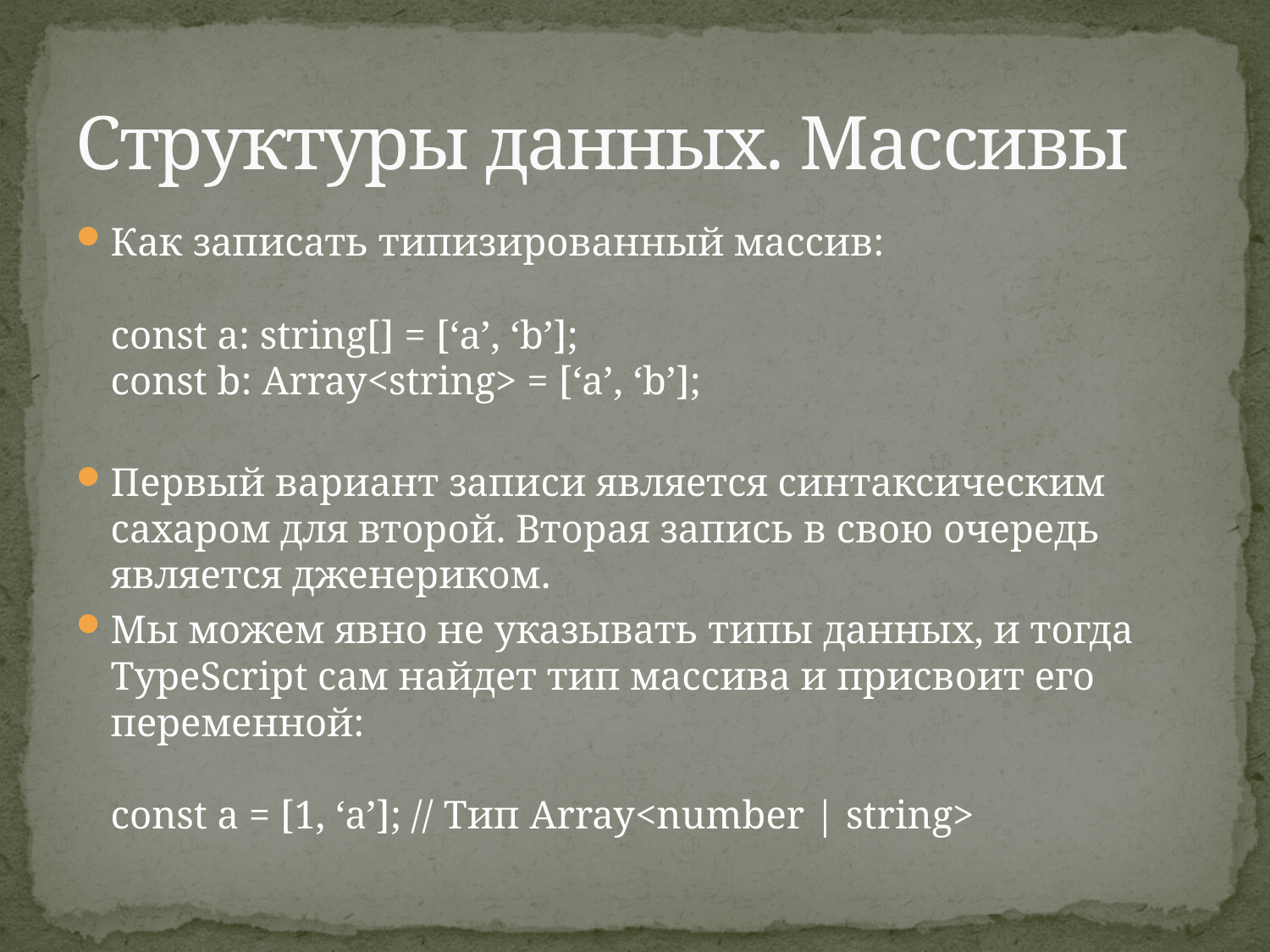

# Структуры данных. Массивы
Как записать типизированный массив:
const a: string[] = [‘a’, ‘b’];
const b: Array<string> = [‘a’, ‘b’];
Первый вариант записи является синтаксическим сахаром для второй. Вторая запись в свою очередь является дженериком.
Мы можем явно не указывать типы данных, и тогда TypeScript сам найдет тип массива и присвоит его переменной:
const a = [1, ‘a’]; // Тип Array<number | string>